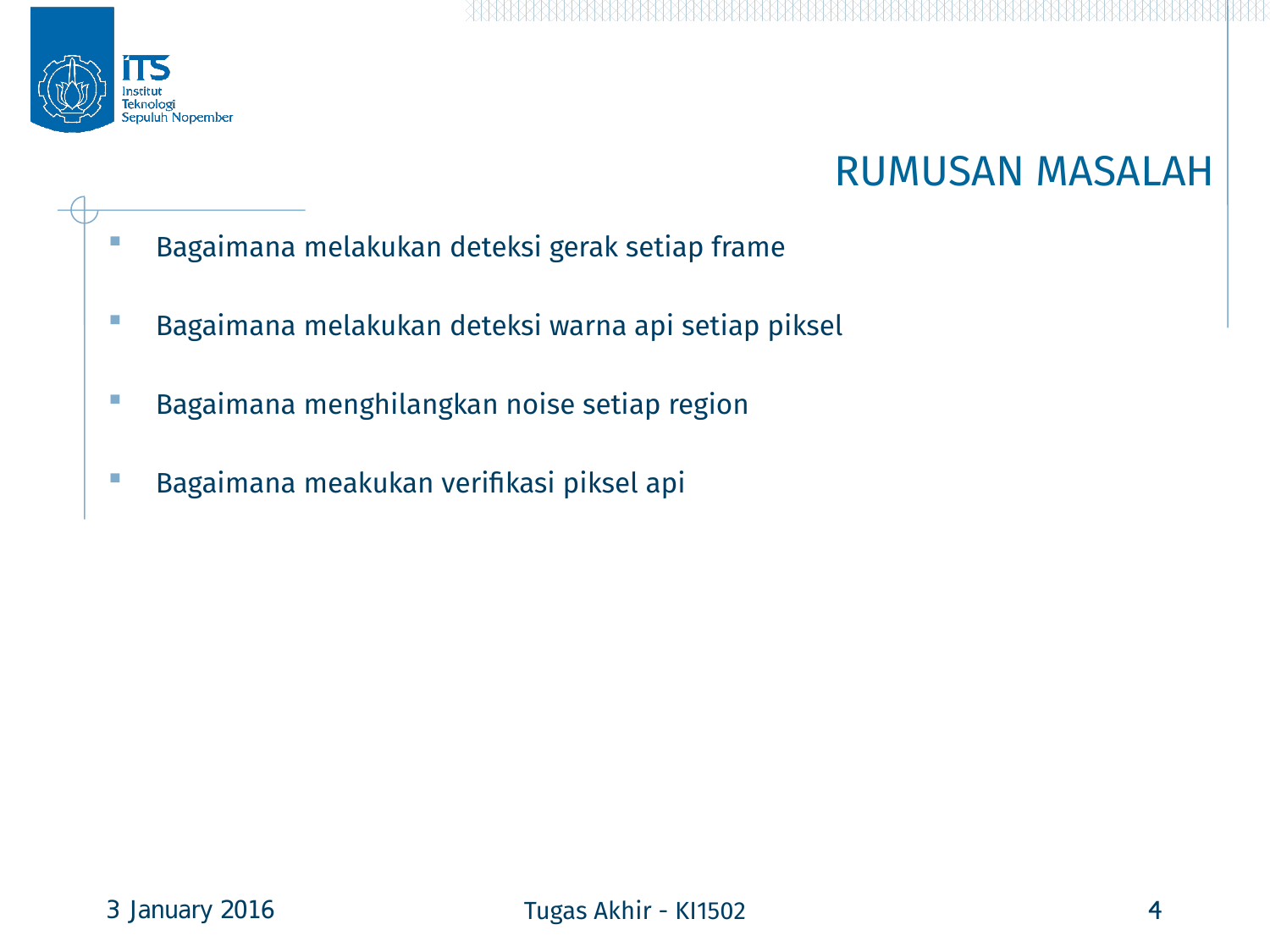

# RUMUSAN MASALAH
Bagaimana melakukan deteksi gerak setiap frame

Bagaimana melakukan deteksi warna api setiap piksel

Bagaimana menghilangkan noise setiap region

Bagaimana meakukan verifikasi piksel api

3 January 2016
Tugas Akhir - KI1502
4